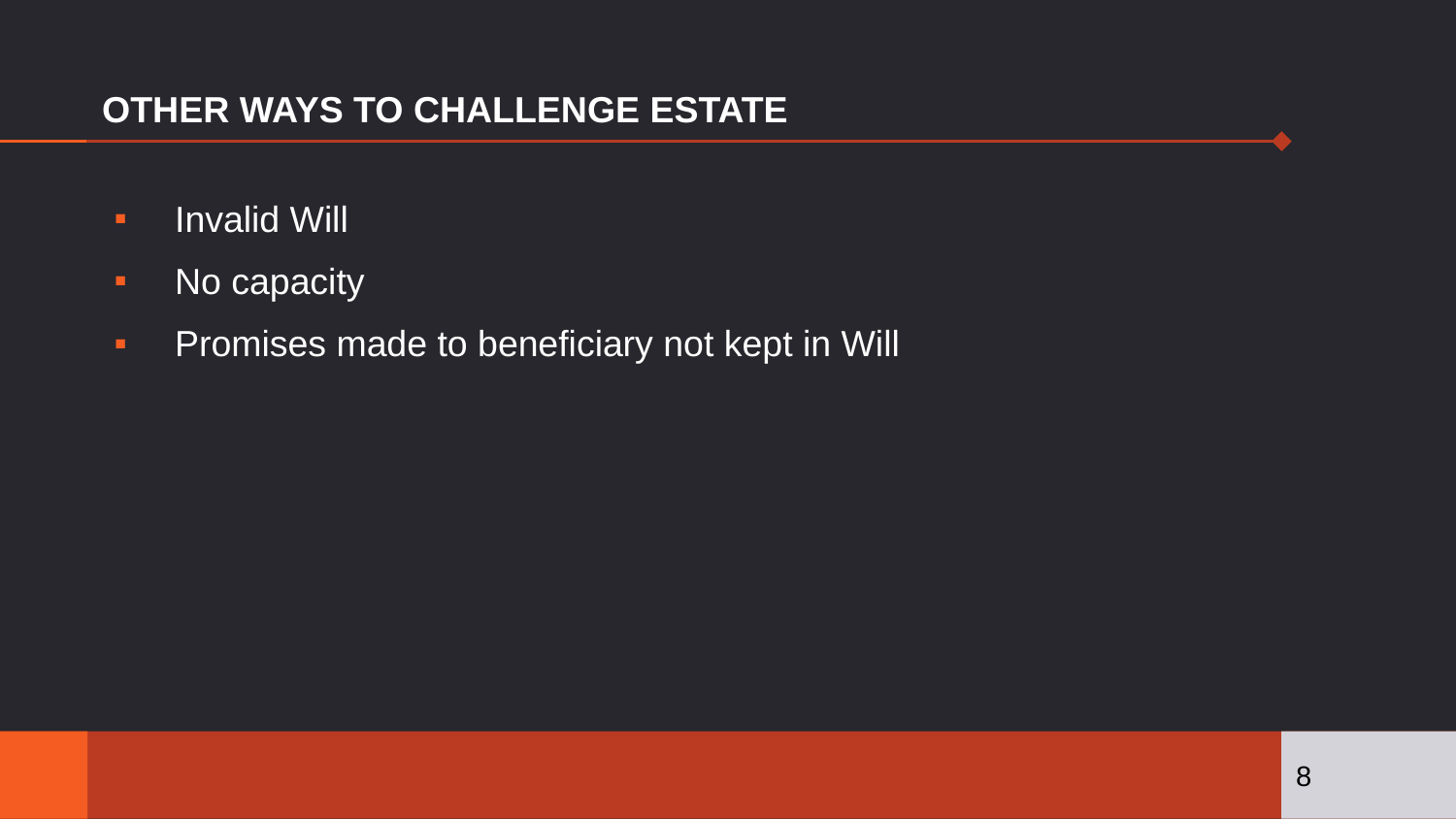

# OTHER WAYS TO CHALLENGE ESTATE
Invalid Will
No capacity
Promises made to beneficiary not kept in Will

8